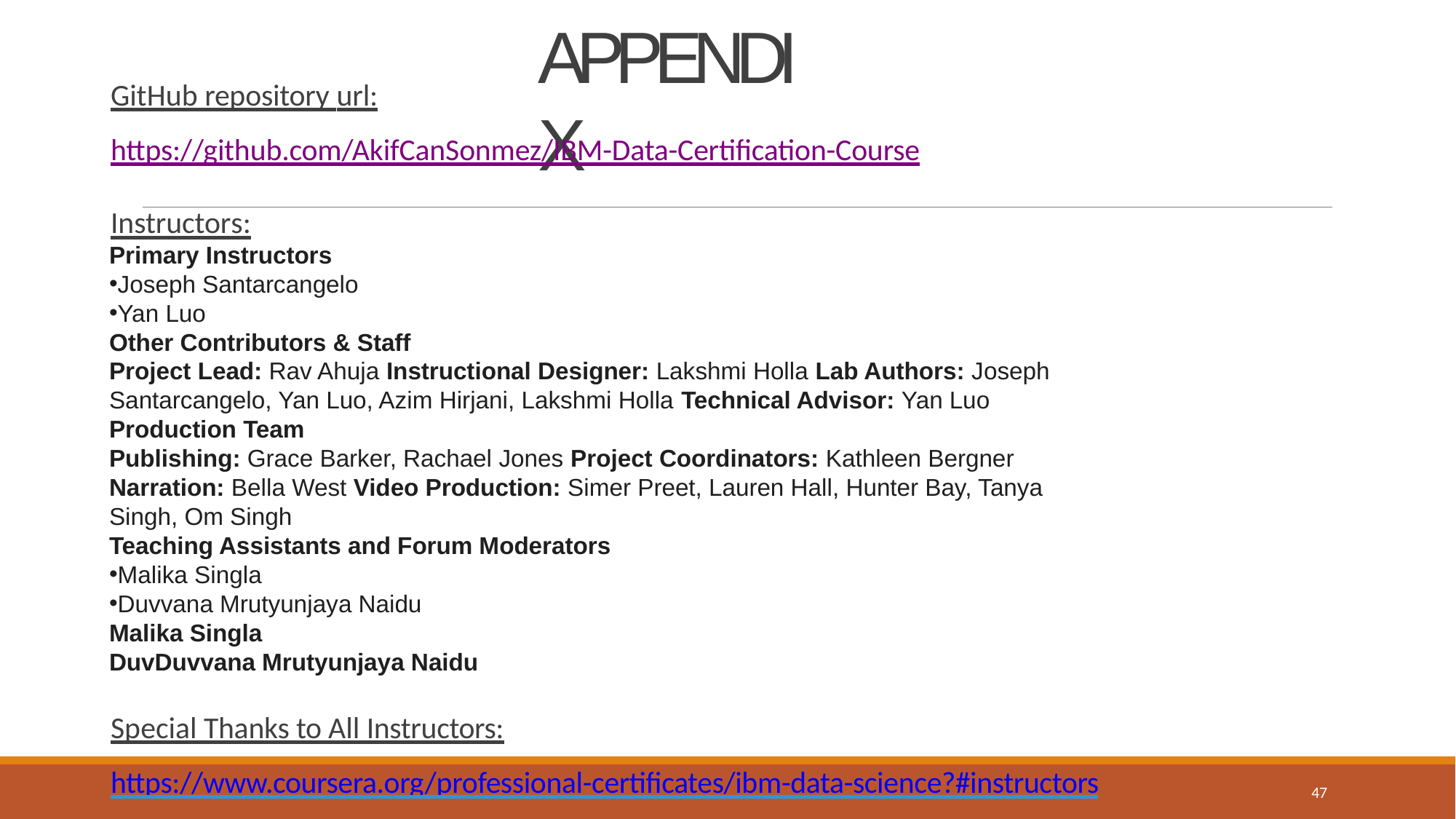

# APPENDIX
GitHub repository url:
https://github.com/AkifCanSonmez/IBM-Data-Certification-Course

Instructors:
Primary Instructors
Joseph Santarcangelo
Yan Luo
Other Contributors & Staff
Project Lead: Rav Ahuja Instructional Designer: Lakshmi Holla Lab Authors: Joseph Santarcangelo, Yan Luo, Azim Hirjani, Lakshmi Holla Technical Advisor: Yan Luo
Production Team
Publishing: Grace Barker, Rachael Jones Project Coordinators: Kathleen Bergner Narration: Bella West Video Production: Simer Preet, Lauren Hall, Hunter Bay, Tanya Singh, Om Singh
Teaching Assistants and Forum Moderators
Malika Singla
Duvvana Mrutyunjaya Naidu
Malika Singla
DuvDuvvana Mrutyunjaya Naidu

Special Thanks to All Instructors:
https://www.coursera.org/professional-certificates/ibm-data-science?#instructors

47